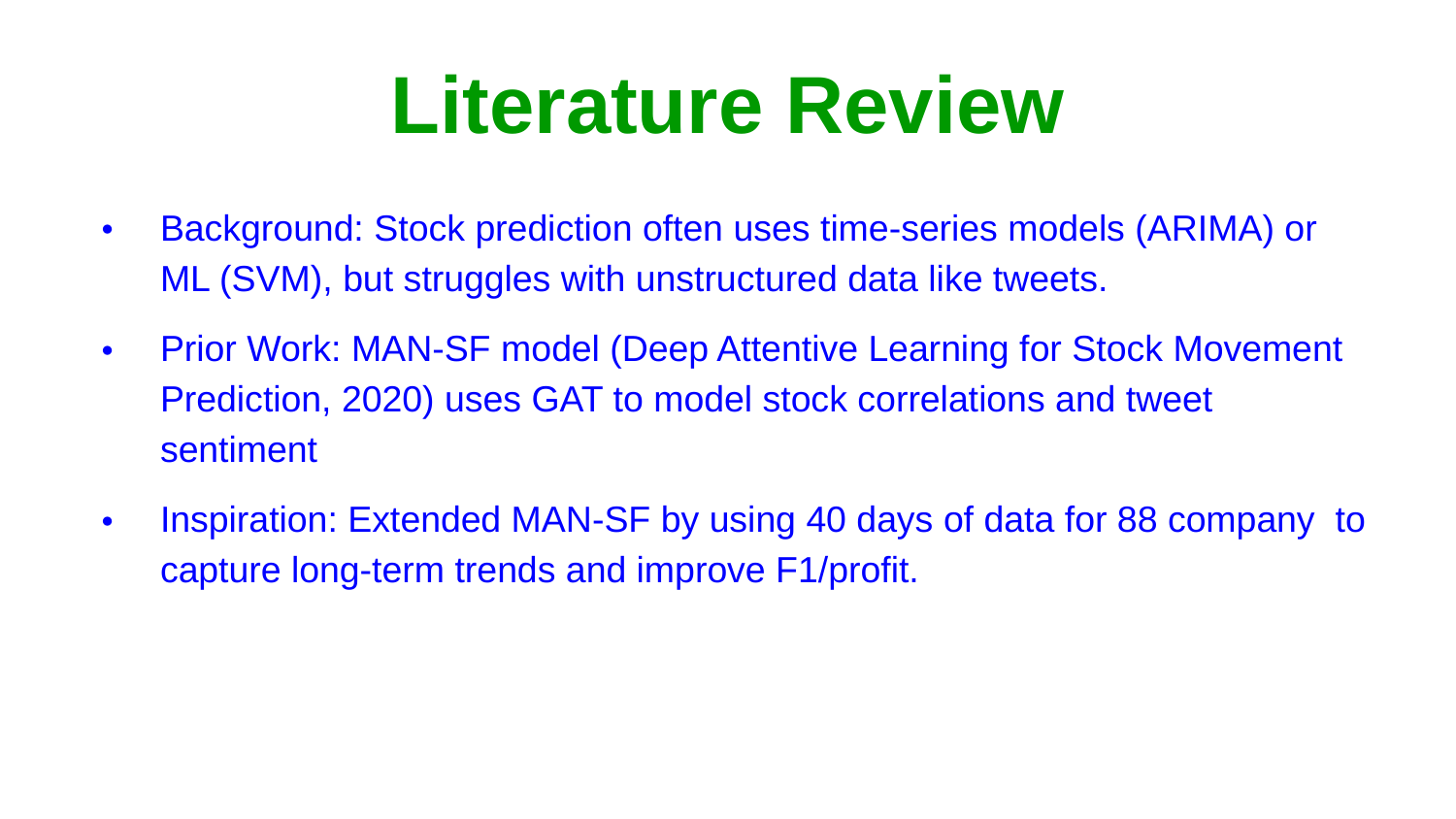

# Literature Review
Background: Stock prediction often uses time-series models (ARIMA) or ML (SVM), but struggles with unstructured data like tweets.
Prior Work: MAN-SF model (Deep Attentive Learning for Stock Movement Prediction, 2020) uses GAT to model stock correlations and tweet sentiment
Inspiration: Extended MAN-SF by using 40 days of data for 88 company  to capture long-term trends and improve F1/profit.